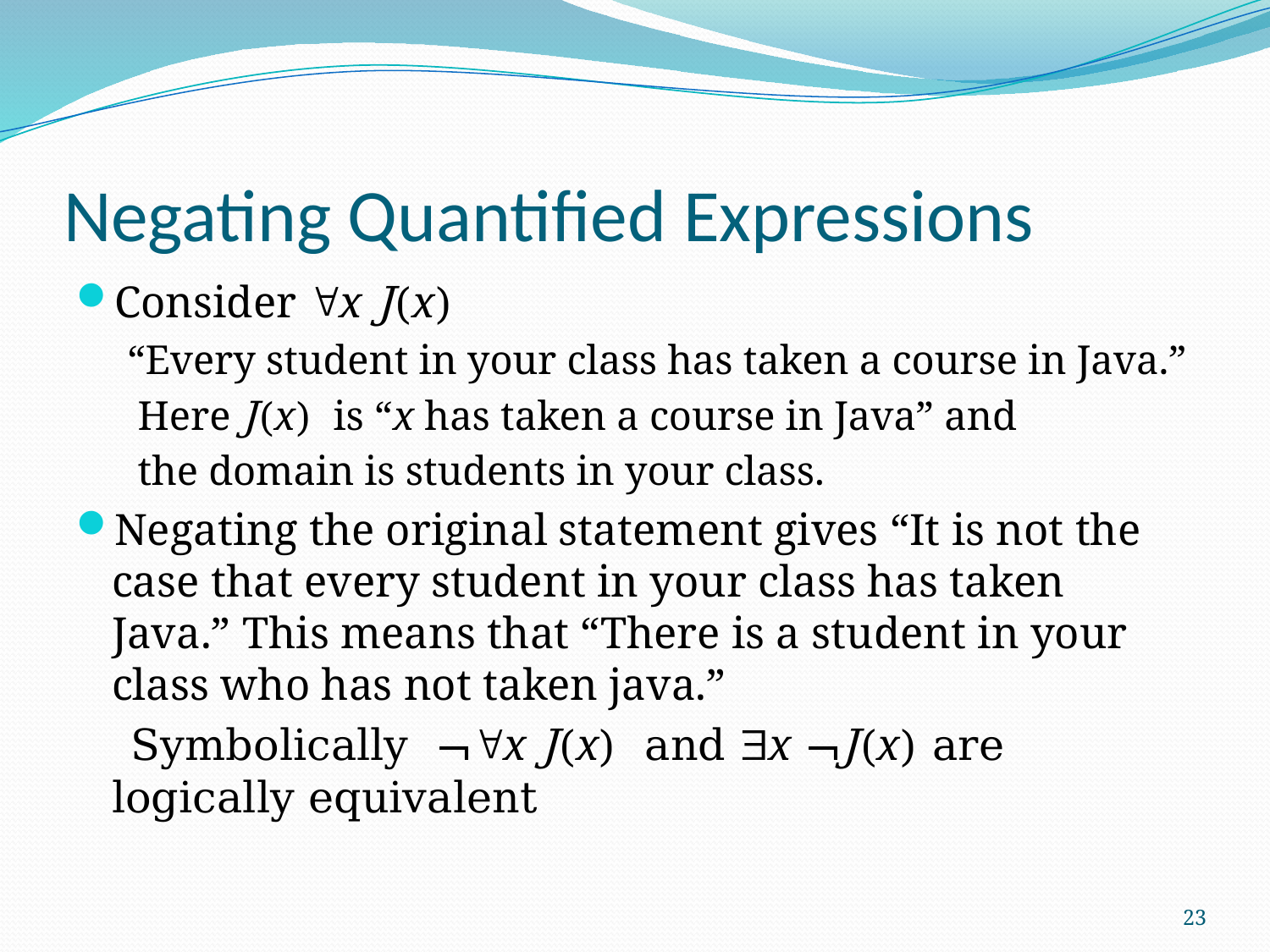

# Negating Quantified Expressions
Consider ∀x J(x)
“Every student in your class has taken a course in Java.”
 Here J(x)  is “x has taken a course in Java” and
 the domain is students in your class.
Negating the original statement gives “It is not the case that every student in your class has taken Java.” This means that “There is a student in your class who has not taken java.”
    Symbolically  ¬∀x J(x)  and ∃x ¬J(x) are logically equivalent

23